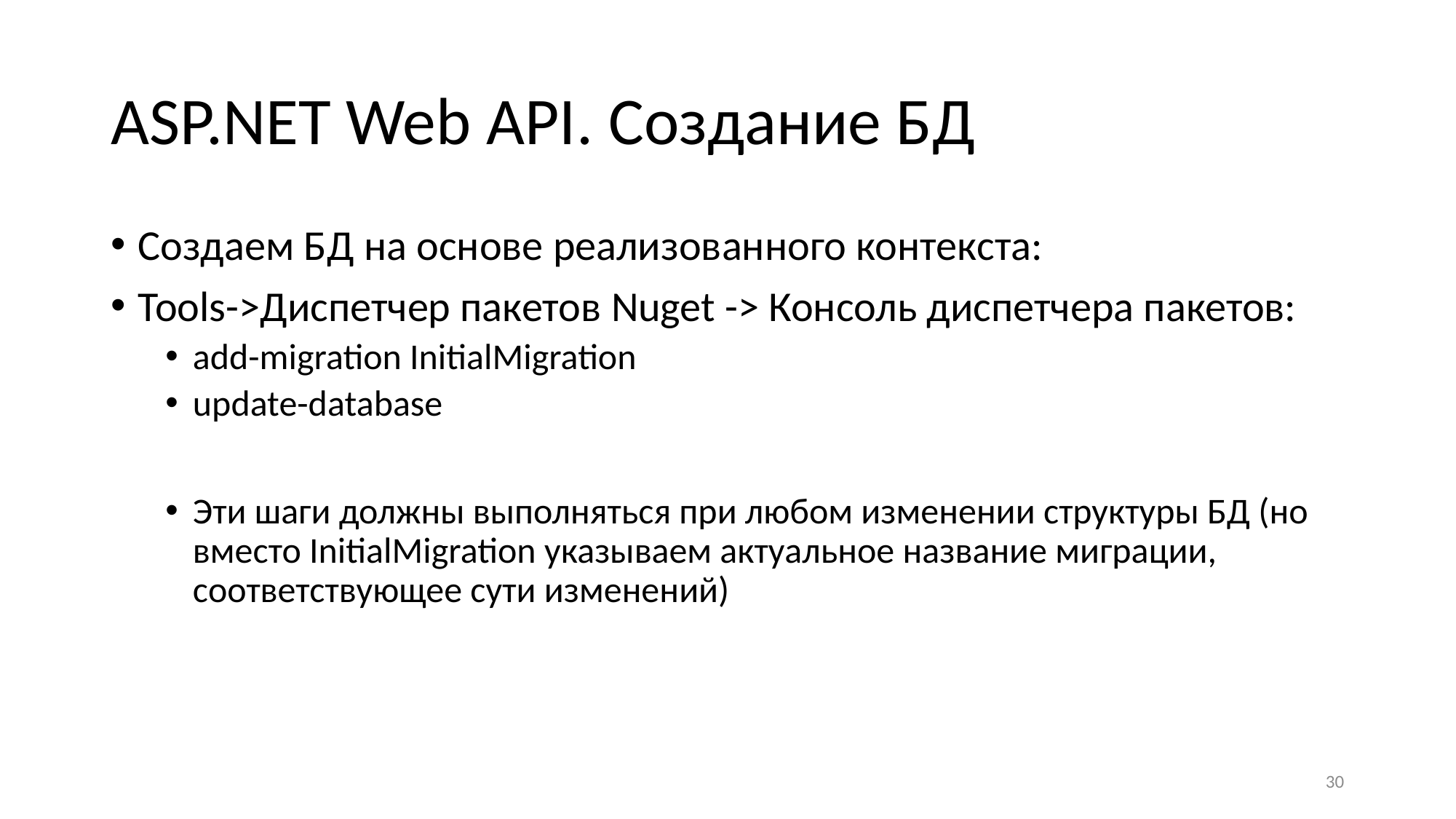

# ASP.NET Web API. Создание БД
Создаем БД на основе реализованного контекста:
Tools->Диспетчер пакетов Nuget -> Консоль диспетчера пакетов:
add-migration InitialMigration
update-database

Эти шаги должны выполняться при любом изменении структуры БД (но вместо InitialMigration указываем актуальное название миграции, соответствующее сути изменений)
30